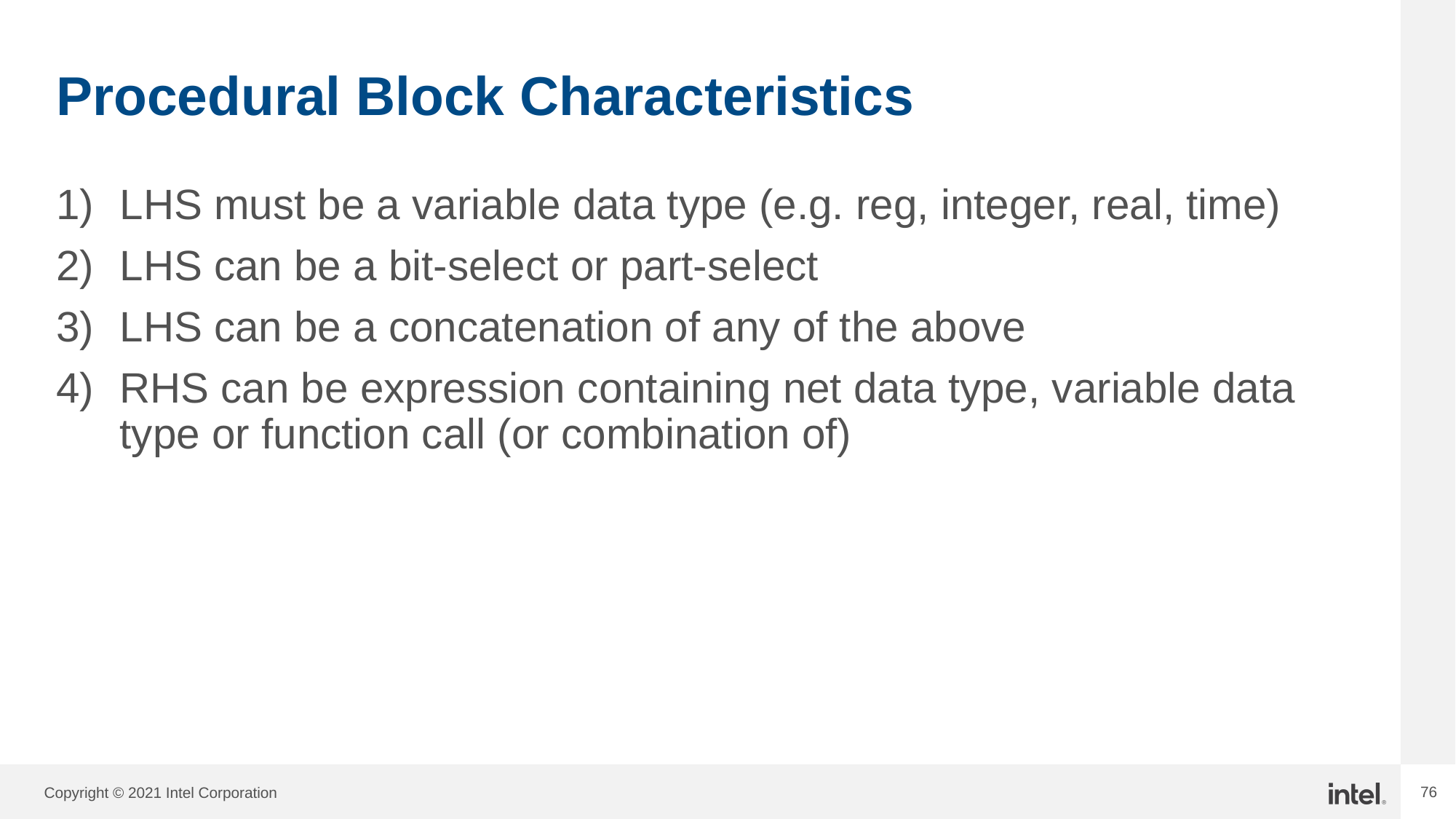

# Procedural Block Characteristics
LHS must be a variable data type (e.g. reg, integer, real, time)
LHS can be a bit-select or part-select
LHS can be a concatenation of any of the above
RHS can be expression containing net data type, variable data type or function call (or combination of)